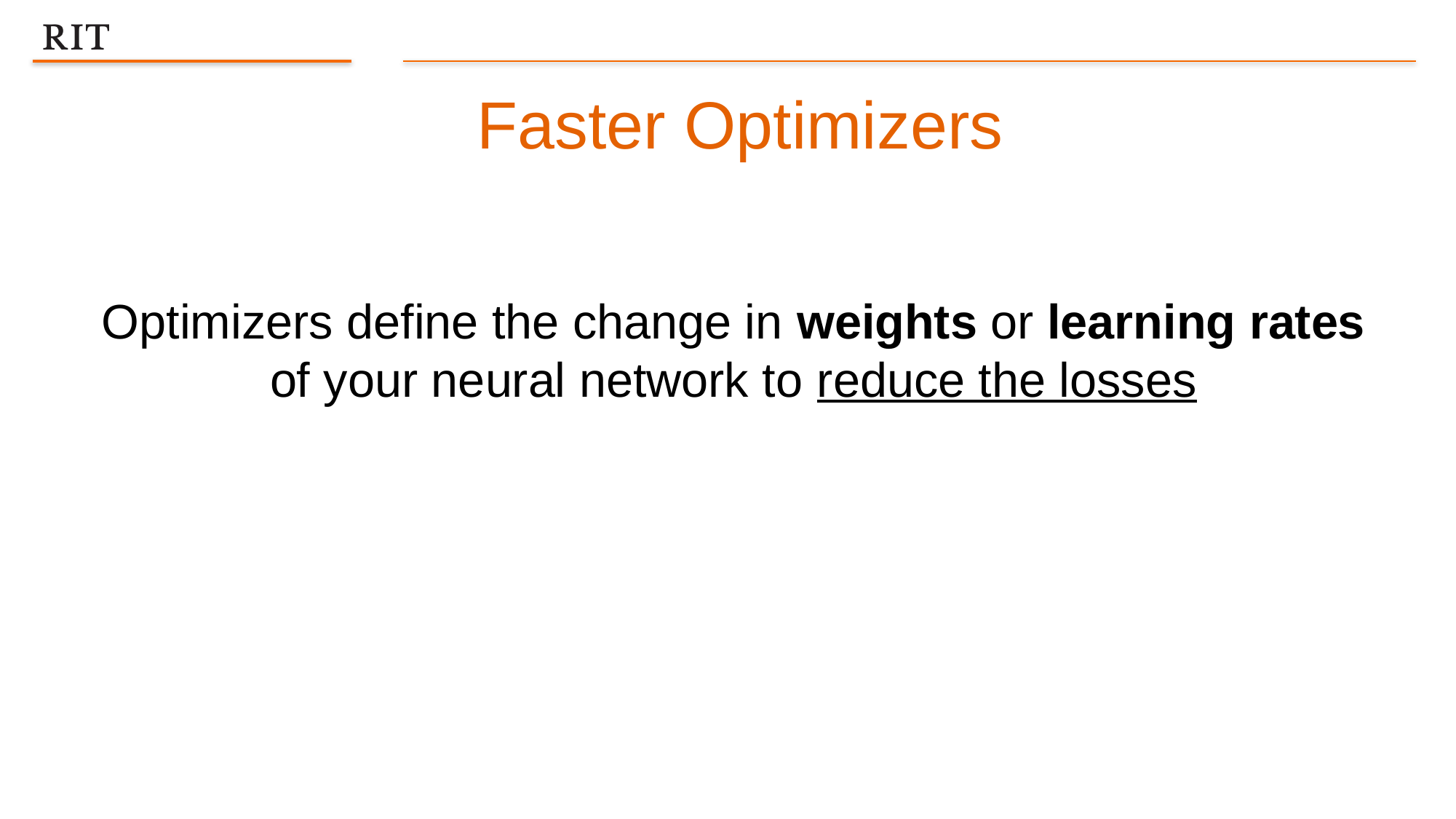

Faster Optimizers
Optimizers define the change in weights or learning rates of your neural network to reduce the losses